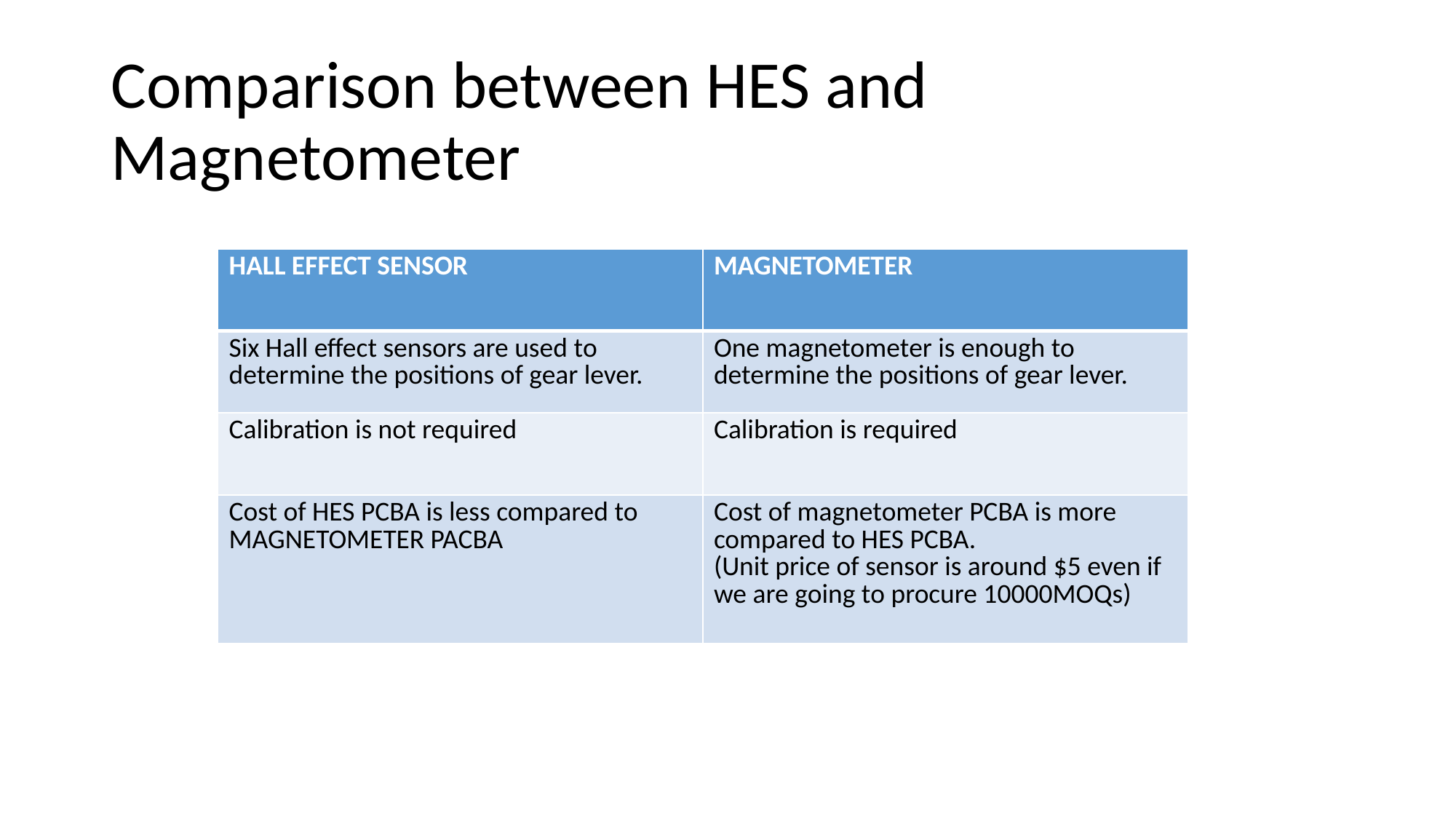

# Comparison between HES and Magnetometer
| HALL EFFECT SENSOR | MAGNETOMETER |
| --- | --- |
| Six Hall effect sensors are used to determine the positions of gear lever. | One magnetometer is enough to determine the positions of gear lever. |
| Calibration is not required | Calibration is required |
| Cost of HES PCBA is less compared to MAGNETOMETER PACBA | Cost of magnetometer PCBA is more compared to HES PCBA. (Unit price of sensor is around $5 even if we are going to procure 10000MOQs) |